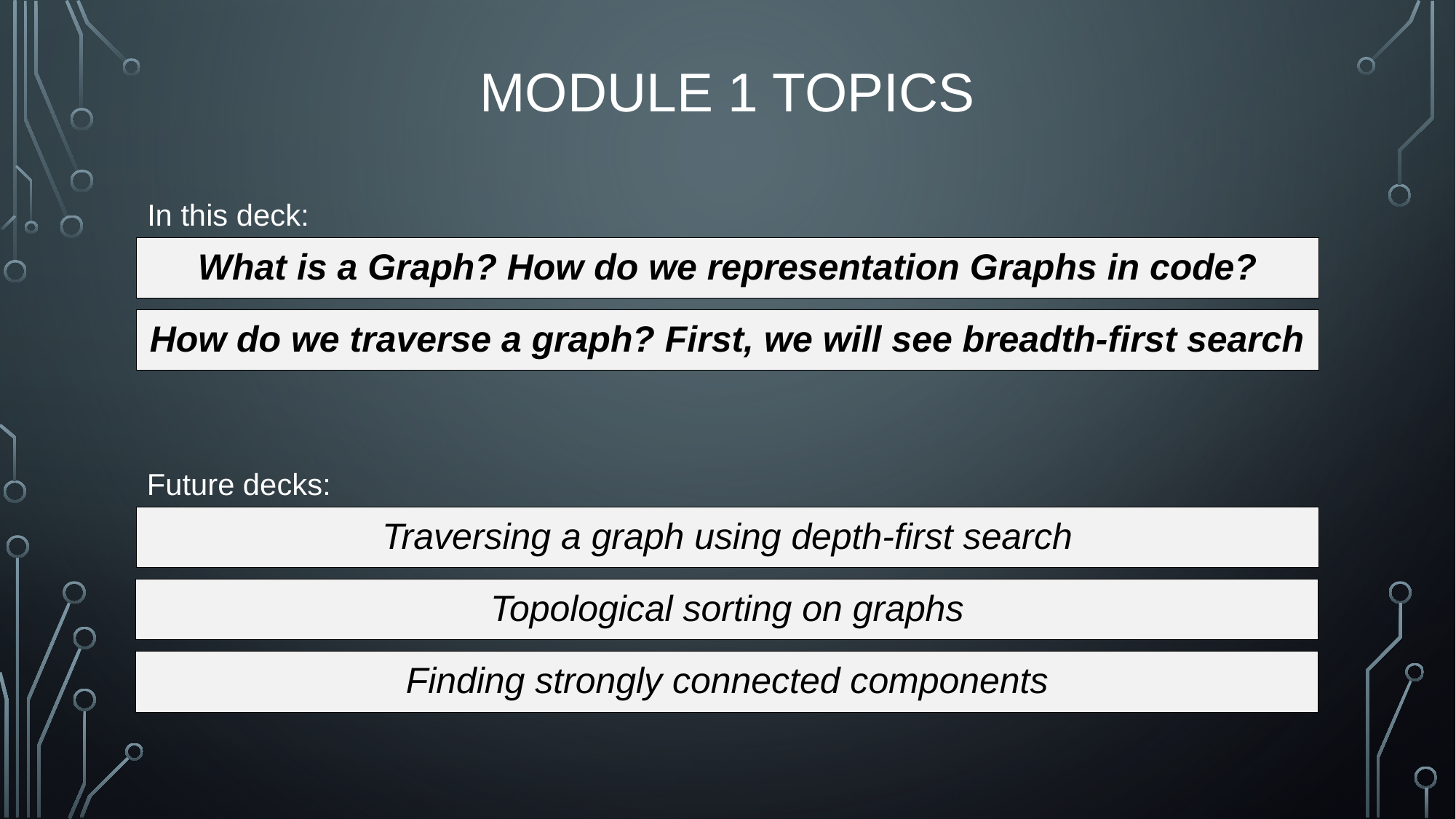

# Module 1 Topics
In this deck:
What is a Graph? How do we representation Graphs in code?
How do we traverse a graph? First, we will see breadth-first search
Future decks:
Traversing a graph using depth-first search
Topological sorting on graphs
Finding strongly connected components